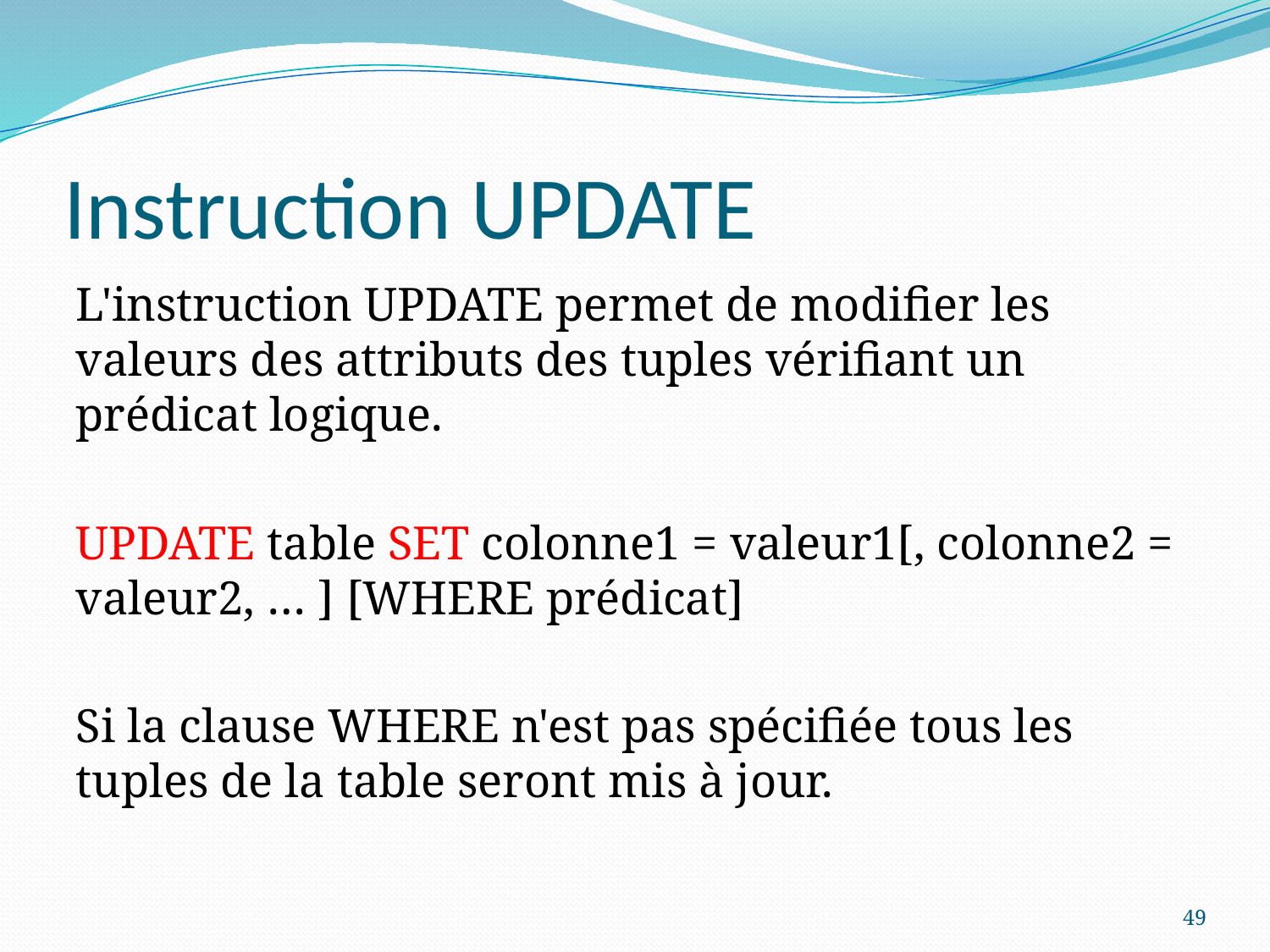

# Instruction UPDATE
L'instruction UPDATE permet de modifier les valeurs des attributs des tuples vérifiant un prédicat logique.

UPDATE table SET colonne1 = valeur1[, colonne2 = valeur2, … ] [WHERE prédicat]

Si la clause WHERE n'est pas spécifiée tous les tuples de la table seront mis à jour.

49